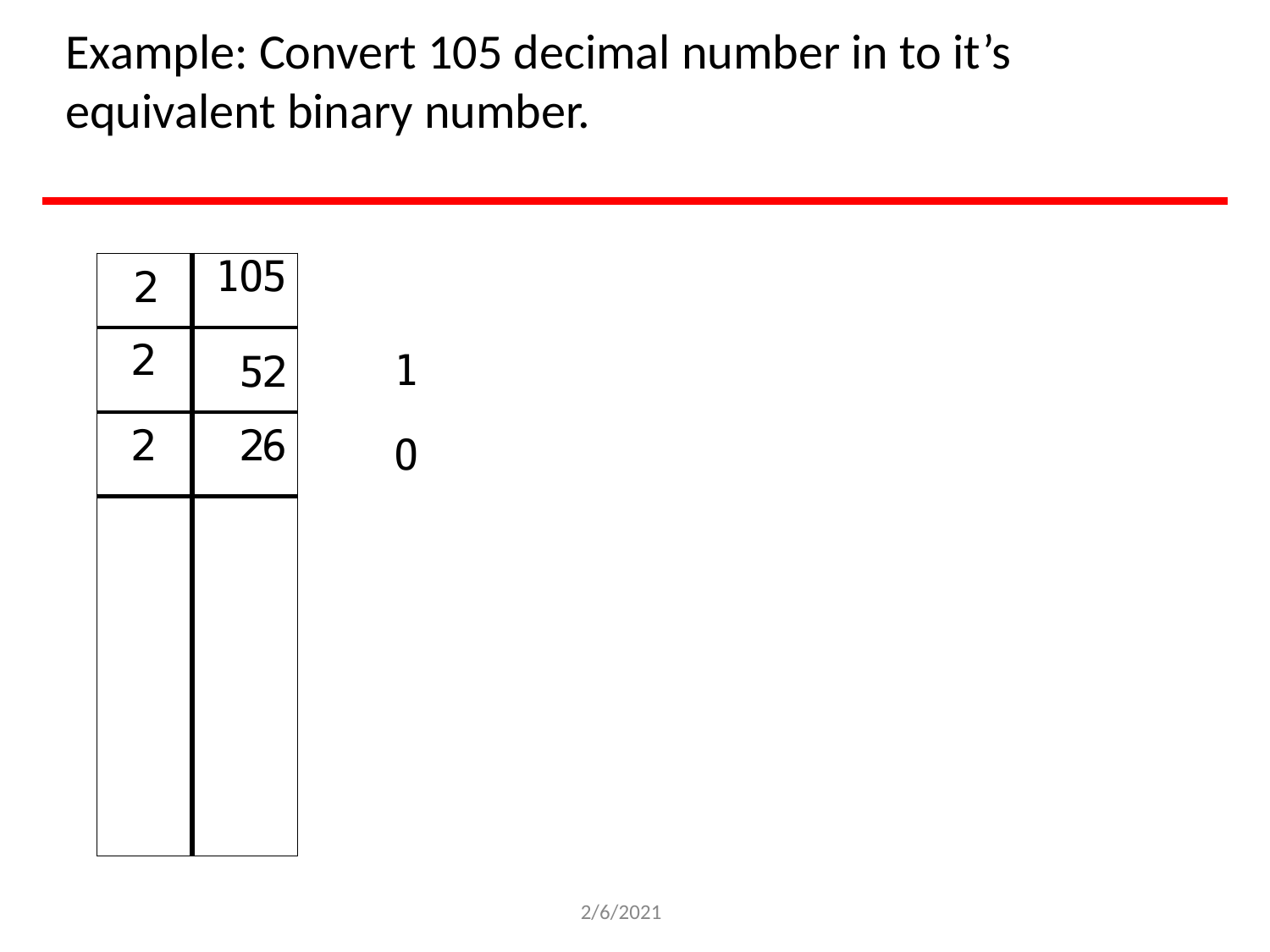

# Example: Convert 105 decimal number in to it’s  equivalent binary number.

| 2 | 105 |
| --- | --- |
| 2 | 52 |
| 2 | 26 |
|  |  |
1
0
2/6/2021